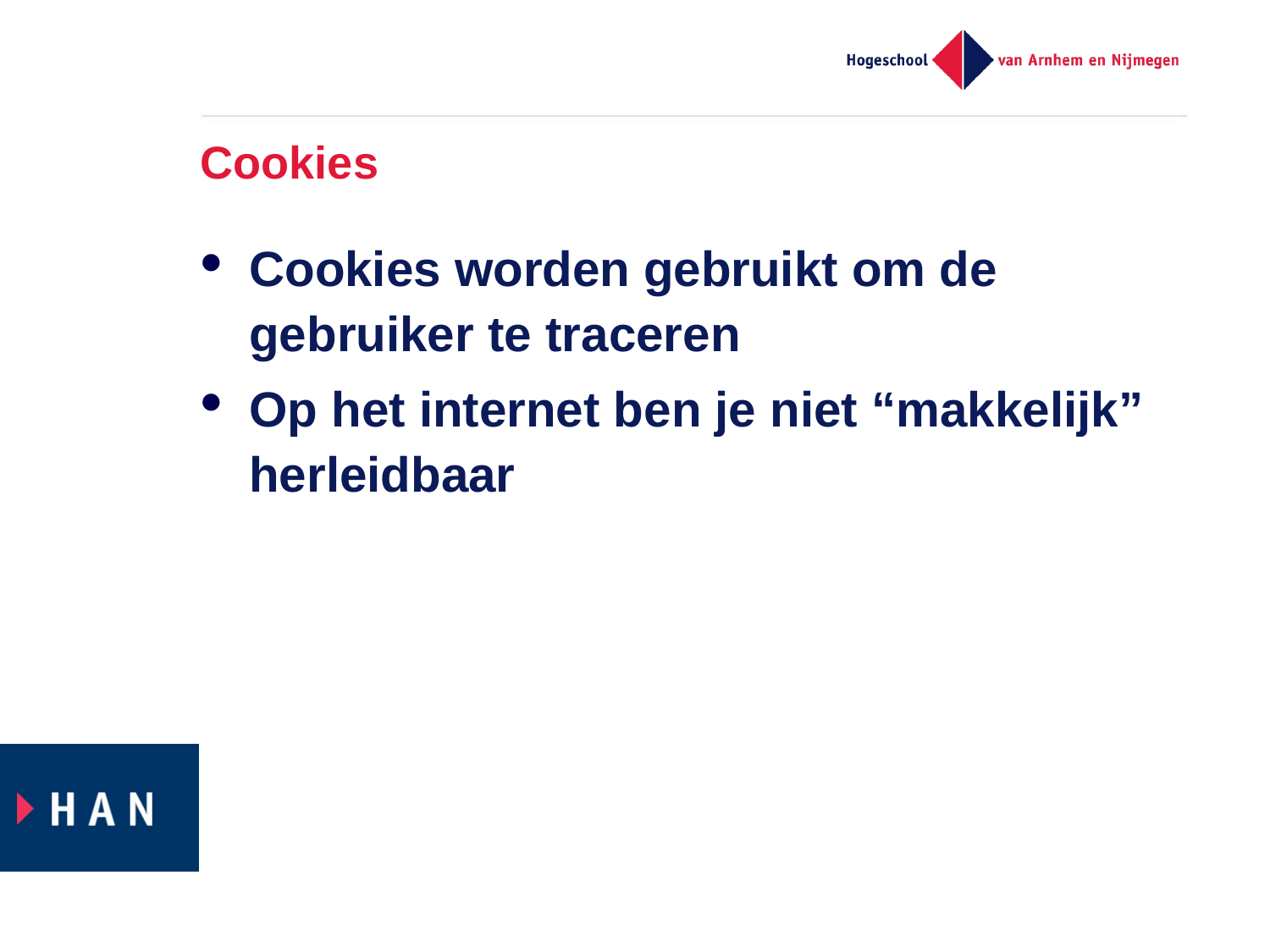

# Cookies
Cookies worden gebruikt om de gebruiker te traceren
Op het internet ben je niet “makkelijk” herleidbaar